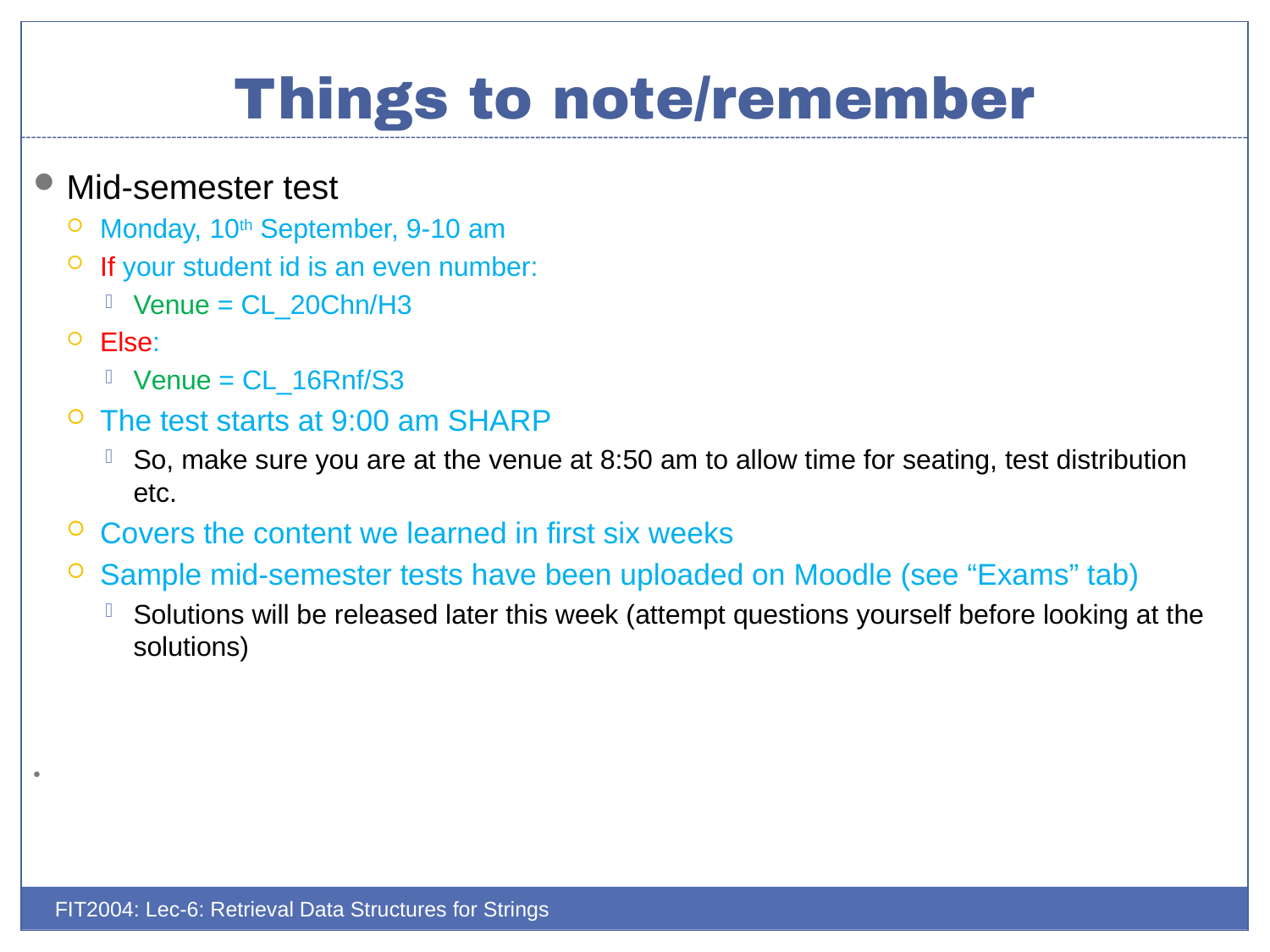

# Things to note/remember
Mid-semester test
Monday, 10th September, 9-10 am
If your student id is an even number:
Venue = CL_20Chn/H3
Else:
Venue = CL_16Rnf/S3
The test starts at 9:00 am SHARP
So, make sure you are at the venue at 8:50 am to allow time for seating, test distribution etc.
Covers the content we learned in first six weeks
Sample mid-semester tests have been uploaded on Moodle (see “Exams” tab)
Solutions will be released later this week (attempt questions yourself before looking at the solutions)

(FIT2004
FIT2004: Lec-6: Retrieval Data Structures for Strings